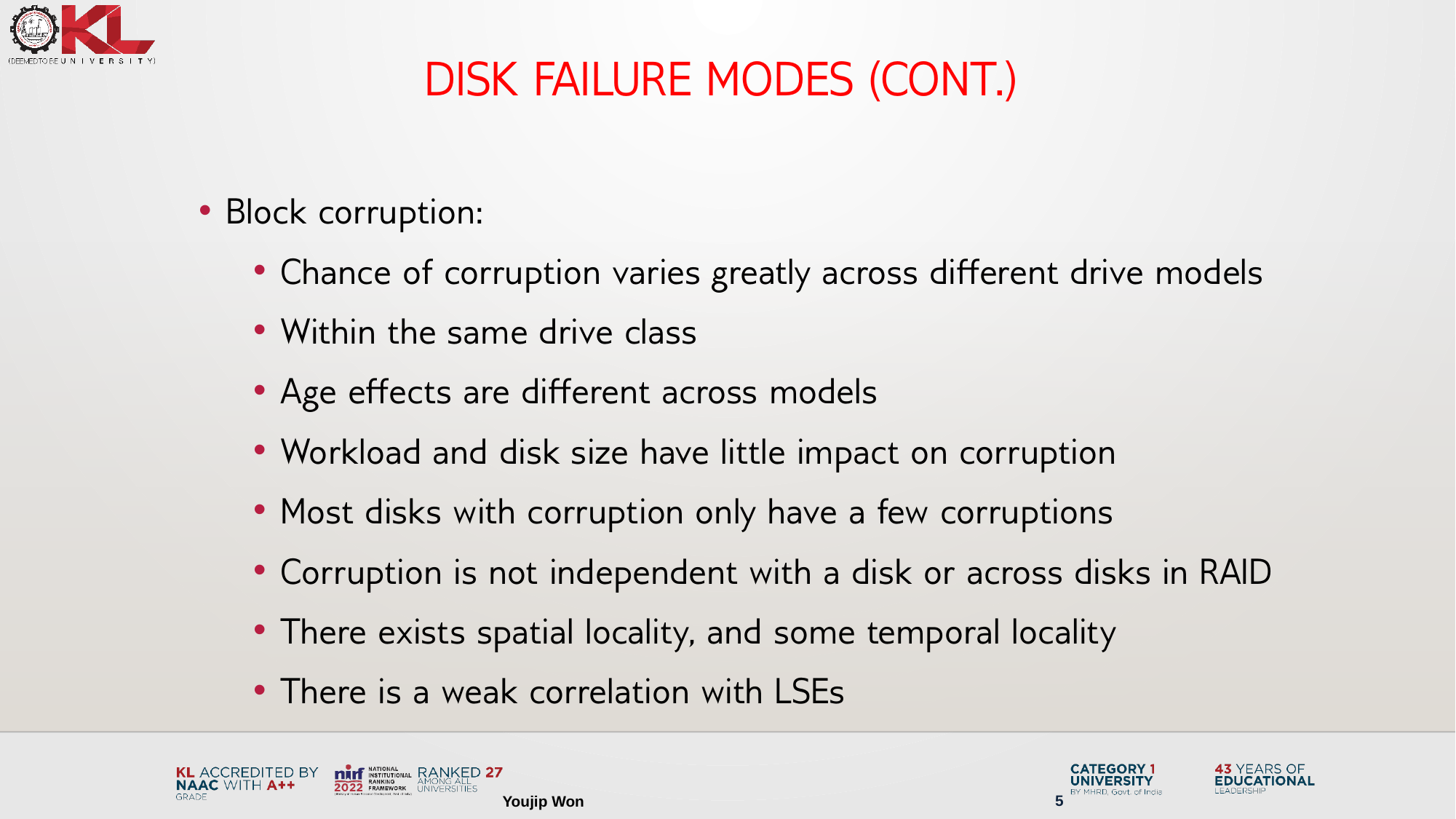

# Disk Failure Modes (Cont.)
Block corruption:
Chance of corruption varies greatly across different drive models
Within the same drive class
Age effects are different across models
Workload and disk size have little impact on corruption
Most disks with corruption only have a few corruptions
Corruption is not independent with a disk or across disks in RAID
There exists spatial locality, and some temporal locality
There is a weak correlation with LSEs
Youjip Won
5